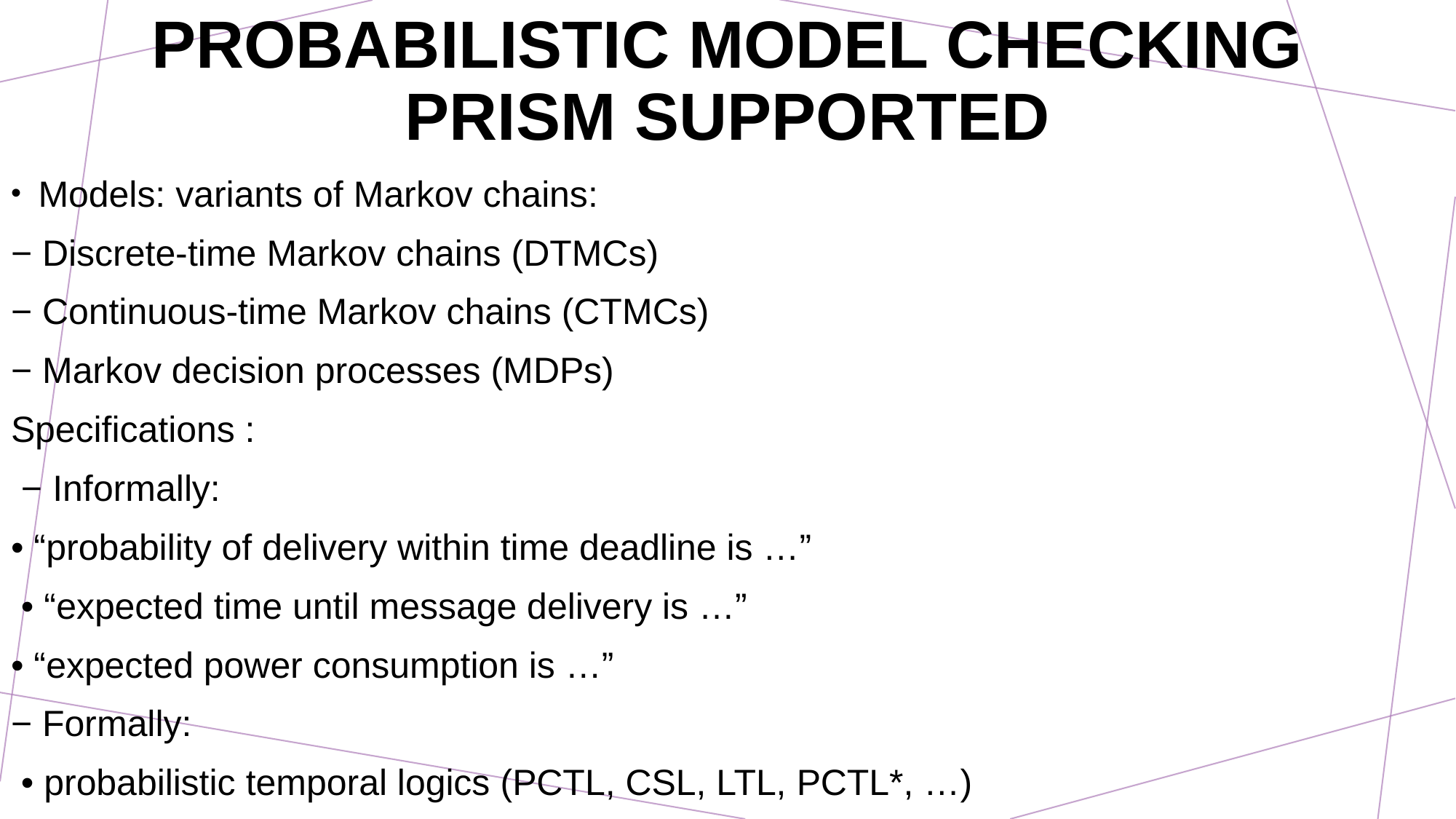

# Probabilistic model checking PRISM supported
Models: variants of Markov chains:
− Discrete-time Markov chains (DTMCs)
− Continuous-time Markov chains (CTMCs)
− Markov decision processes (MDPs)
Specifications :
 − Informally:
• “probability of delivery within time deadline is …”
 • “expected time until message delivery is …”
• “expected power consumption is …”
− Formally:
 • probabilistic temporal logics (PCTL, CSL, LTL, PCTL*, …)